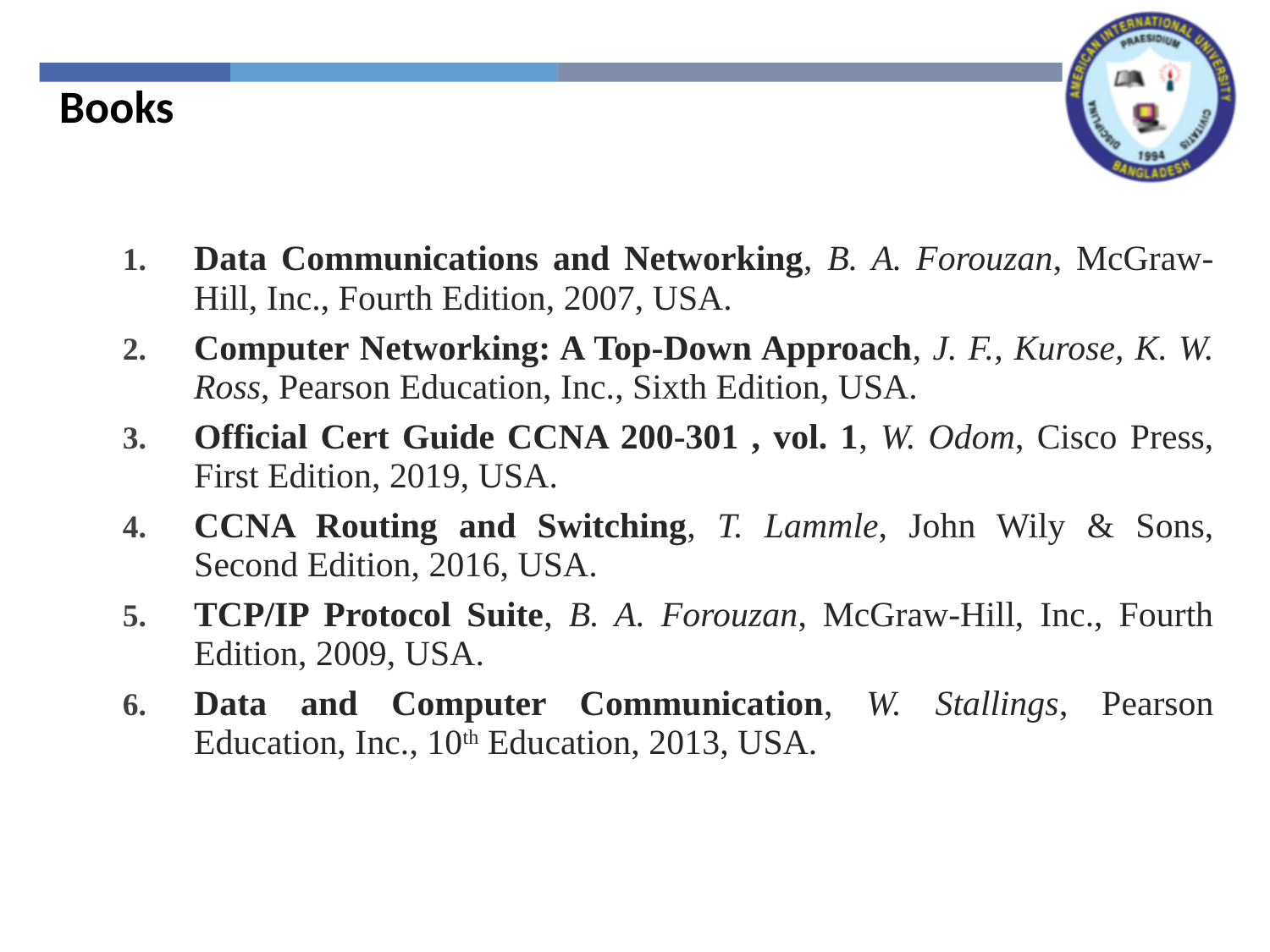

Books

Data Communications and Networking, B. A. Forouzan, McGraw-Hill, Inc., Fourth Edition, 2007, USA.
Computer Networking: A Top-Down Approach, J. F., Kurose, K. W. Ross, Pearson Education, Inc., Sixth Edition, USA.
Official Cert Guide CCNA 200-301 , vol. 1, W. Odom, Cisco Press, First Edition, 2019, USA.
CCNA Routing and Switching, T. Lammle, John Wily & Sons, Second Edition, 2016, USA.
TCP/IP Protocol Suite, B. A. Forouzan, McGraw-Hill, Inc., Fourth Edition, 2009, USA.
Data and Computer Communication, W. Stallings, Pearson Education, Inc., 10th Education, 2013, USA.